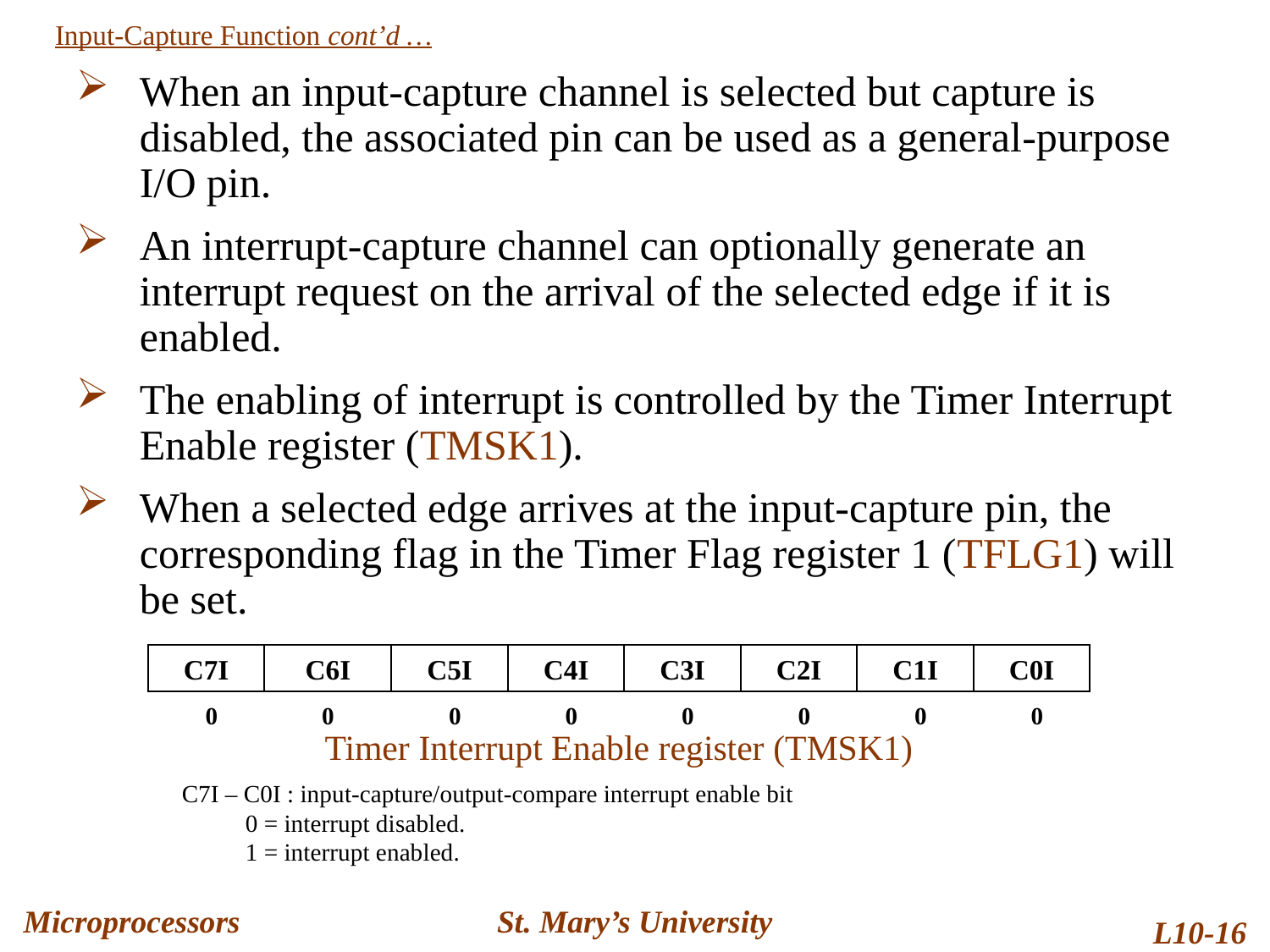

Input-Capture Function cont’d …
When an input-capture channel is selected but capture is disabled, the associated pin can be used as a general-purpose I/O pin.
An interrupt-capture channel can optionally generate an interrupt request on the arrival of the selected edge if it is enabled.
The enabling of interrupt is controlled by the Timer Interrupt Enable register (TMSK1).
When a selected edge arrives at the input-capture pin, the corresponding flag in the Timer Flag register 1 (TFLG1) will be set.
C7I
C6I
C5I
C4I
C3I
C2I
C1I
C0I
0
0
0
0
0
0
0
0
Timer Interrupt Enable register (TMSK1)
C7I – C0I : input-capture/output-compare interrupt enable bit
	0 = interrupt disabled.
	1 = interrupt enabled.
Microprocessors
St. Mary’s University
L10-16